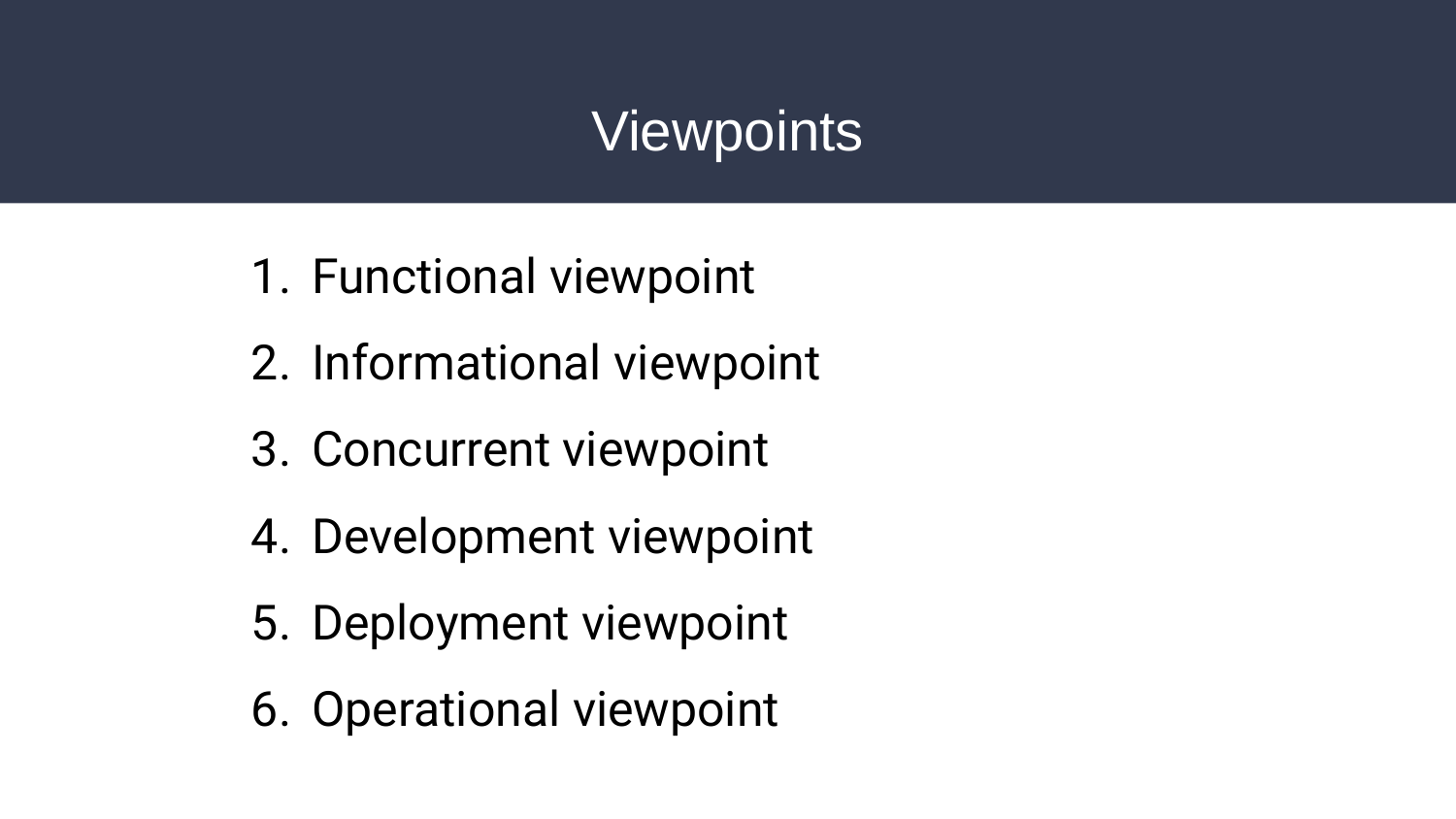

# Viewpoints
Functional viewpoint
Informational viewpoint
Concurrent viewpoint
Development viewpoint
Deployment viewpoint
Operational viewpoint